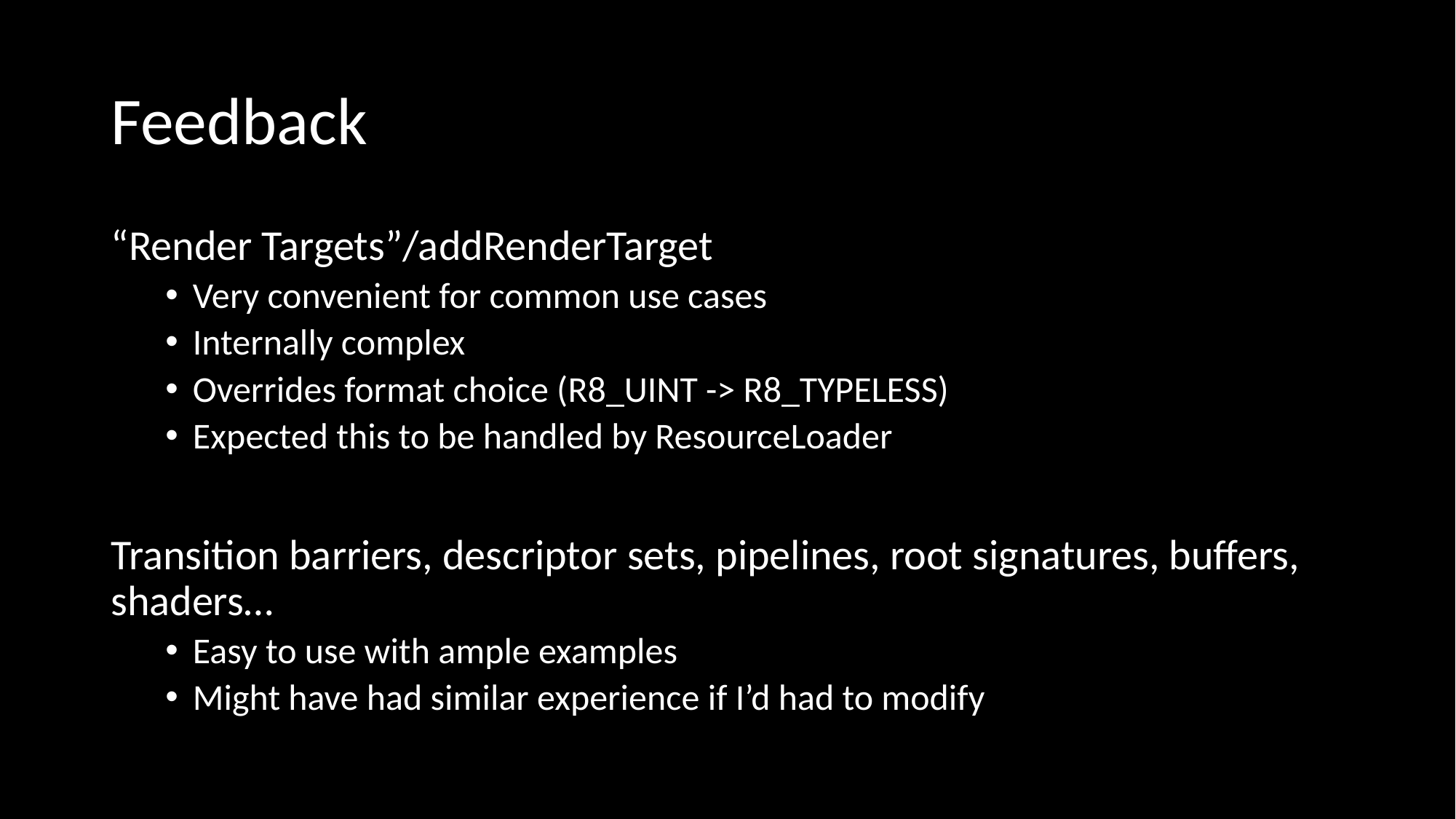

# Feedback
“Render Targets”/addRenderTarget
Very convenient for common use cases
Internally complex
Overrides format choice (R8_UINT -> R8_TYPELESS)
Expected this to be handled by ResourceLoader

Transition barriers, descriptor sets, pipelines, root signatures, buffers, shaders…
Easy to use with ample examples
Might have had similar experience if I’d had to modify